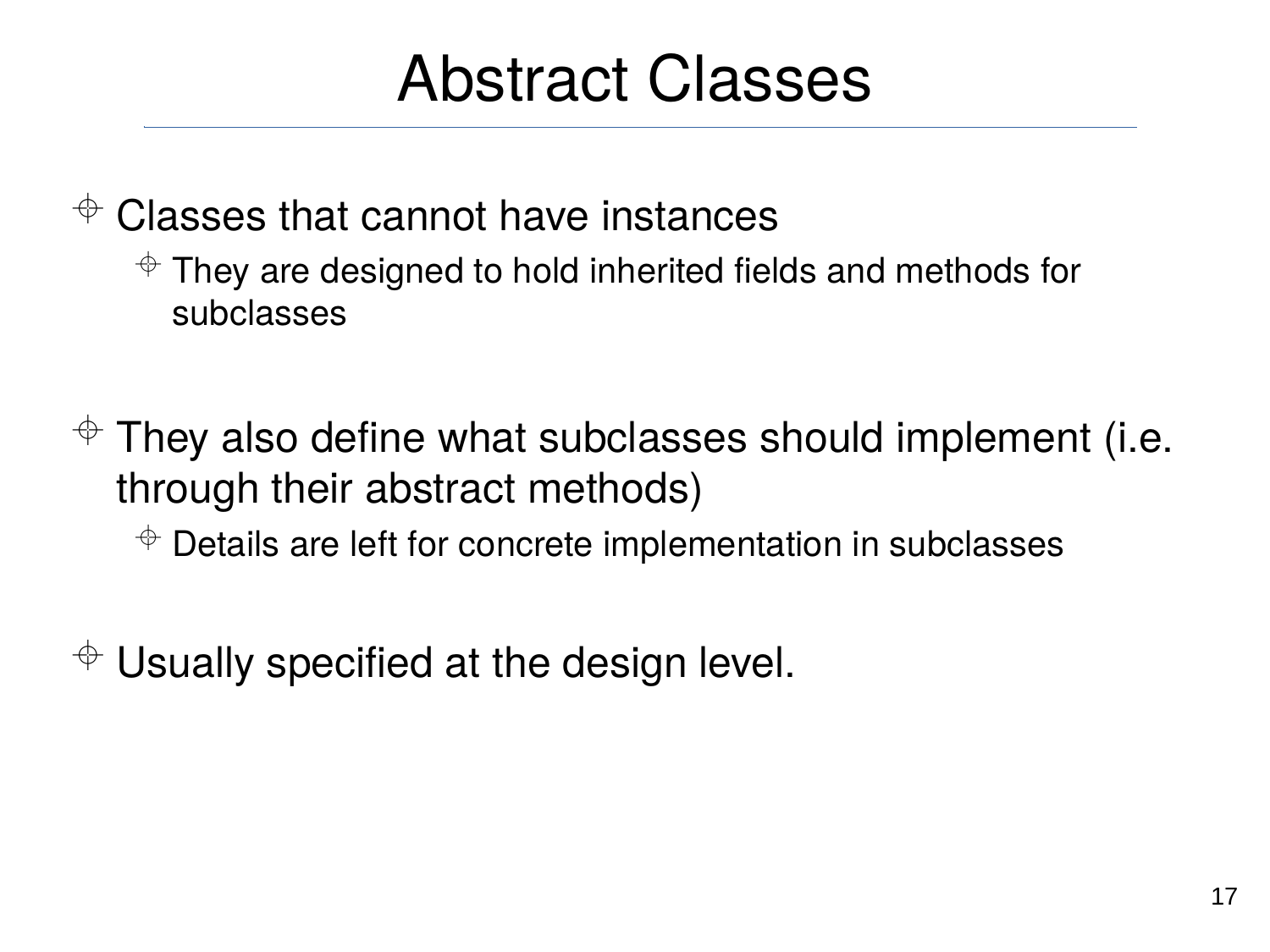

# Abstract Classes

Classes that cannot have instances
They are designed to hold inherited fields and methods for subclasses

They also define what subclasses should implement (i.e. through their abstract methods)
Details are left for concrete implementation in subclasses

Usually specified at the design level.
17